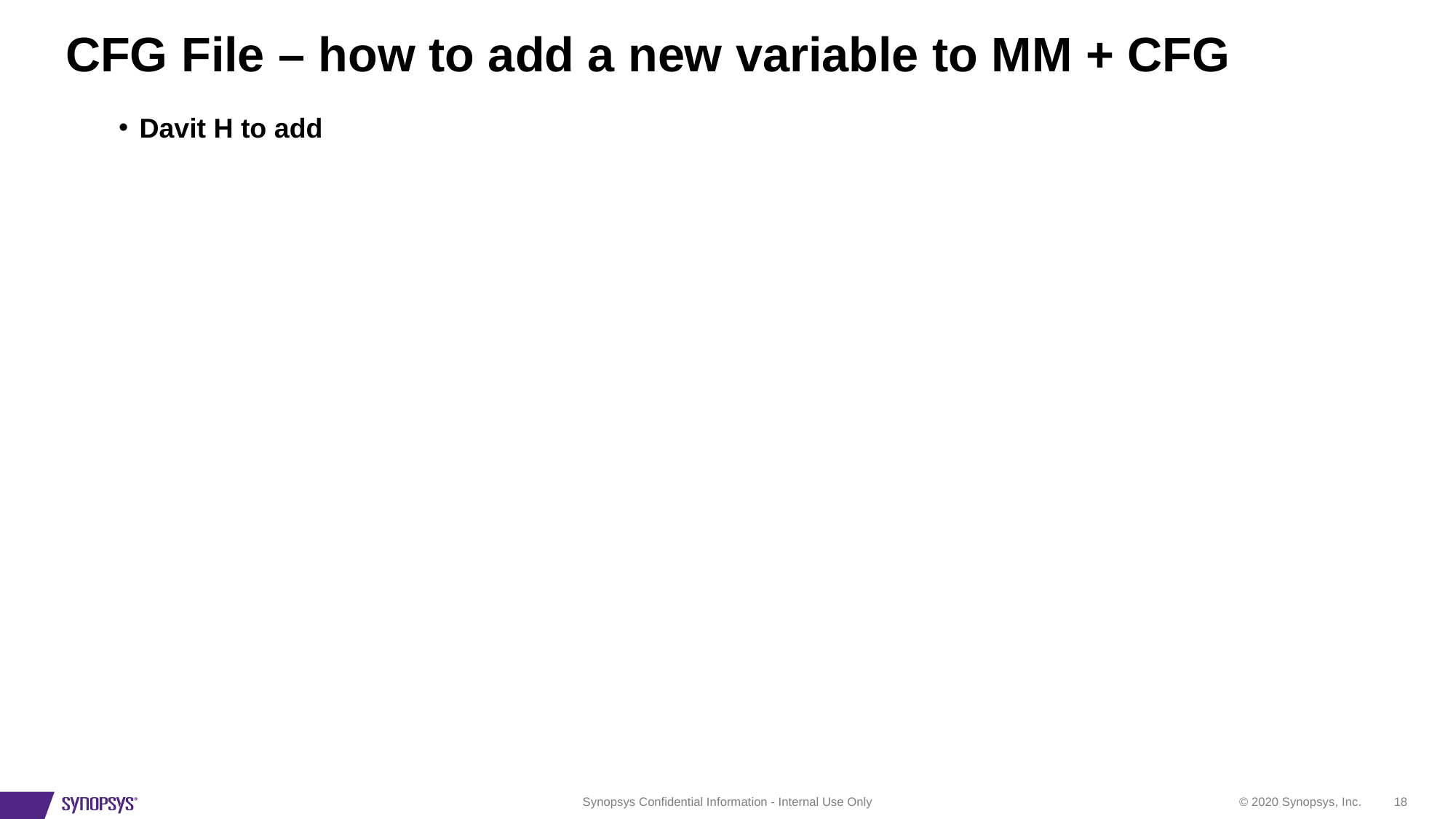

# CFG File – how to add a new variable to MM + CFG
Davit H to add